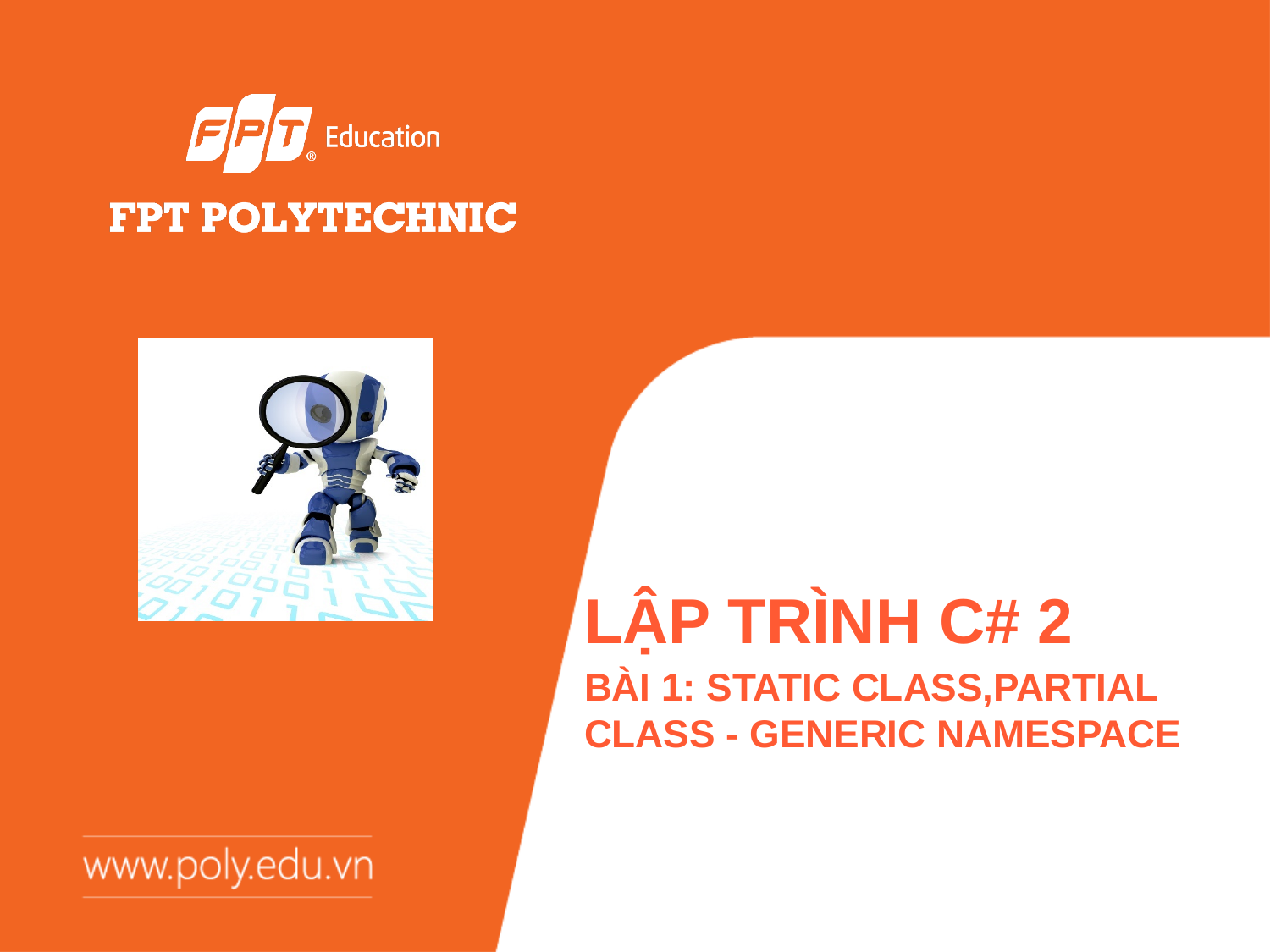

# Lập Trình C# 2
Bài 1: Static class,Partial class - Generic Namespace